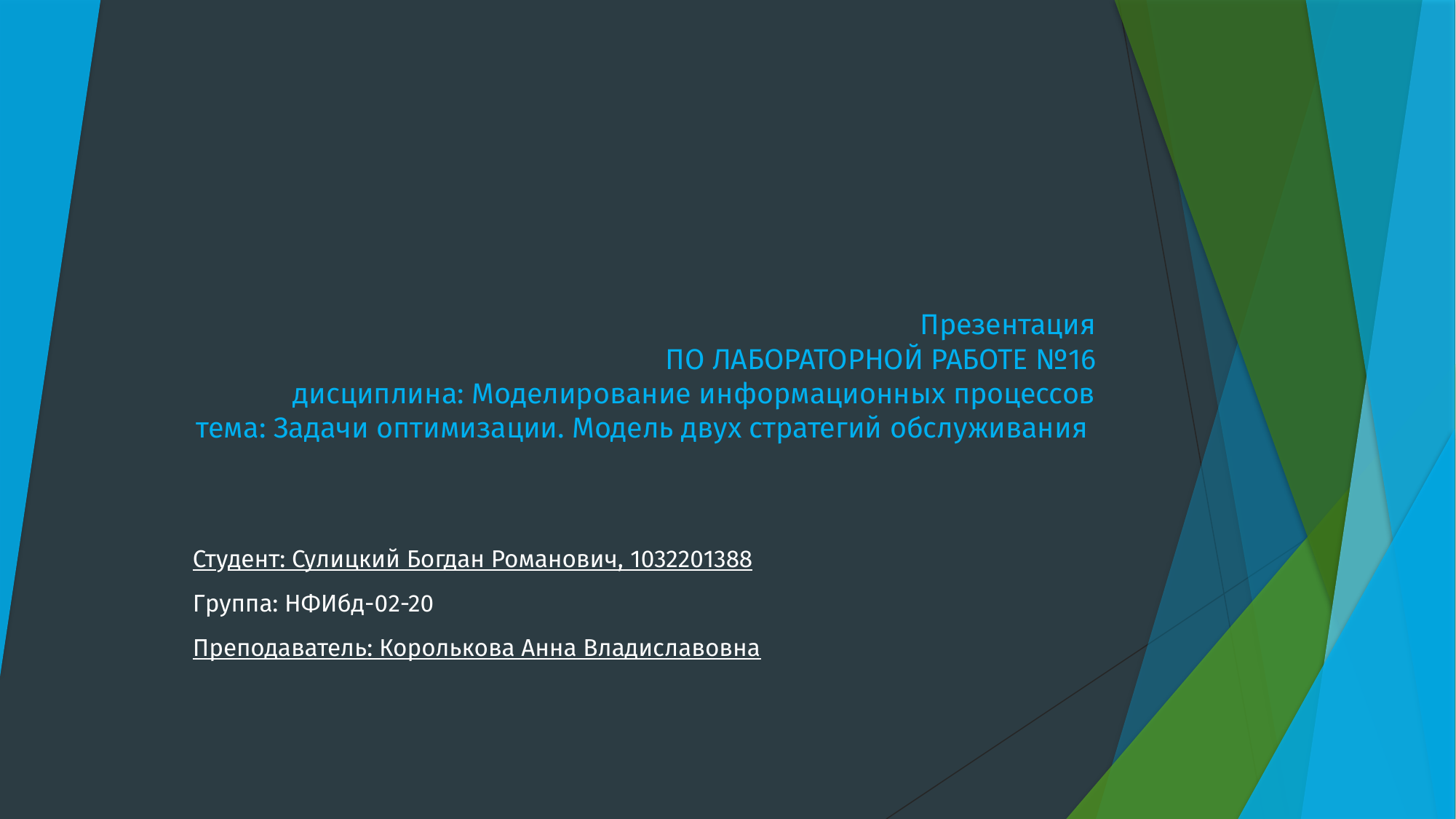

# Презентация ПО ЛАБОРАТОРНОЙ РАБОТЕ №16 дисциплина: Моделирование информационных процессов тема: Задачи оптимизации. Модель двух стратегий обслуживания
Студент: Сулицкий Богдан Романович, 1032201388
Группа: НФИбд-02-20
Преподаватель: Королькова Анна Владиславовна